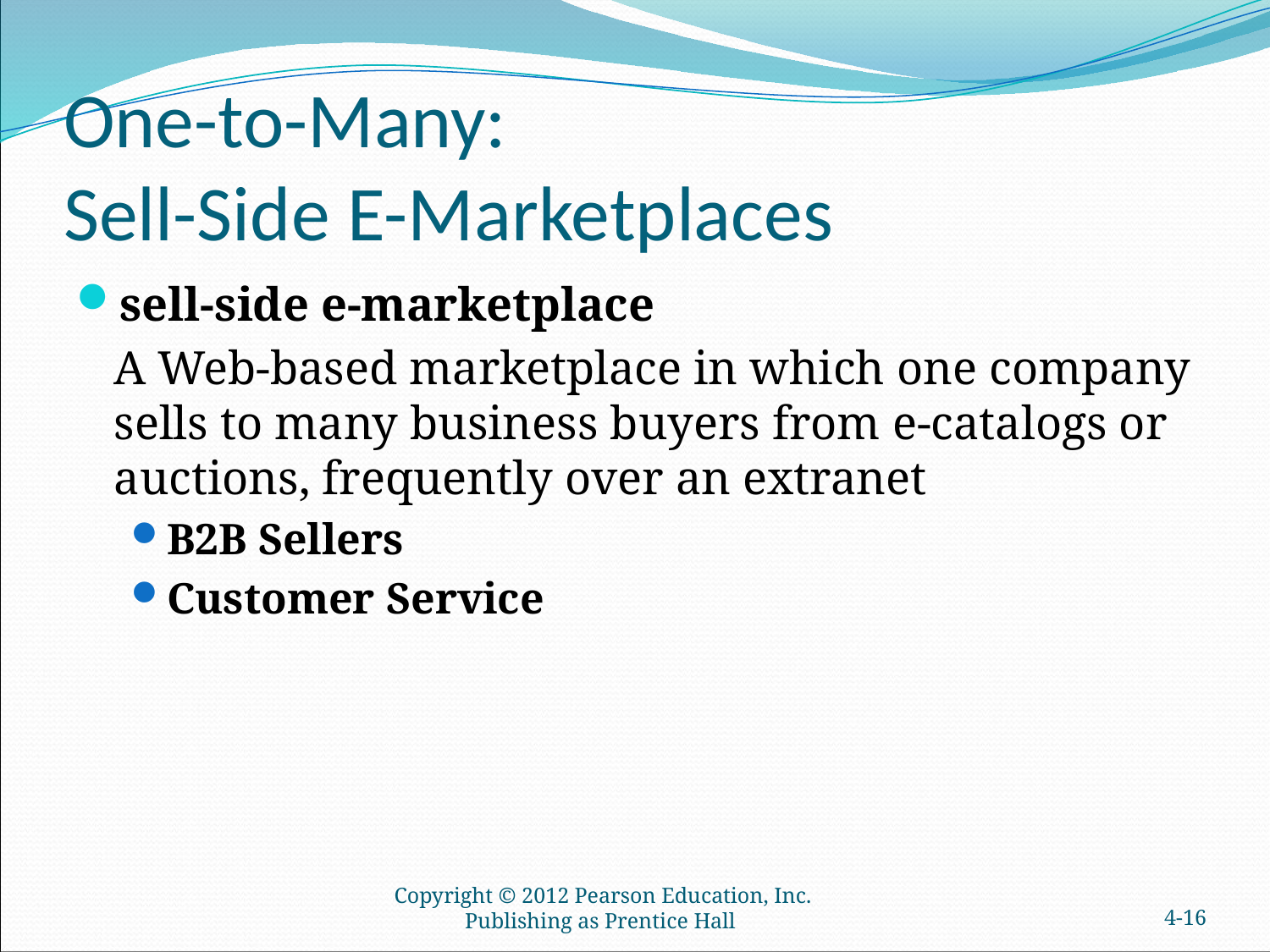

# One-to-Many: Sell-Side E-Marketplaces
sell-side e-marketplace
	A Web-based marketplace in which one company sells to many business buyers from e-catalogs or auctions, frequently over an extranet
B2B Sellers
Customer Service
Copyright © 2012 Pearson Education, Inc. Publishing as Prentice Hall
4-16